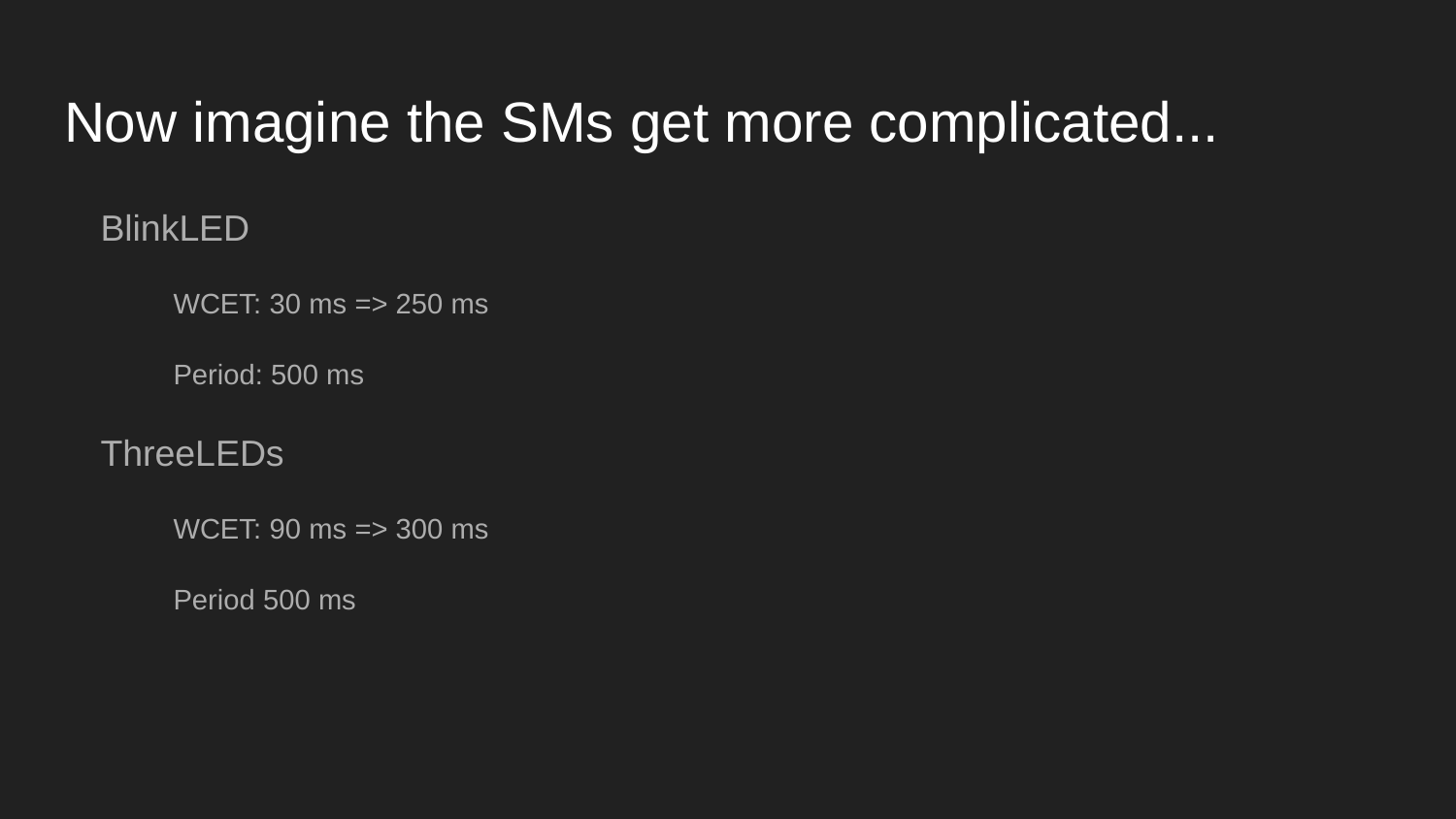

# Now imagine the SMs get more complicated...
BlinkLED
WCET: 30 ms => 250 ms
Period: 500 ms
ThreeLEDs
WCET: 90 ms => 300 ms
Period 500 ms